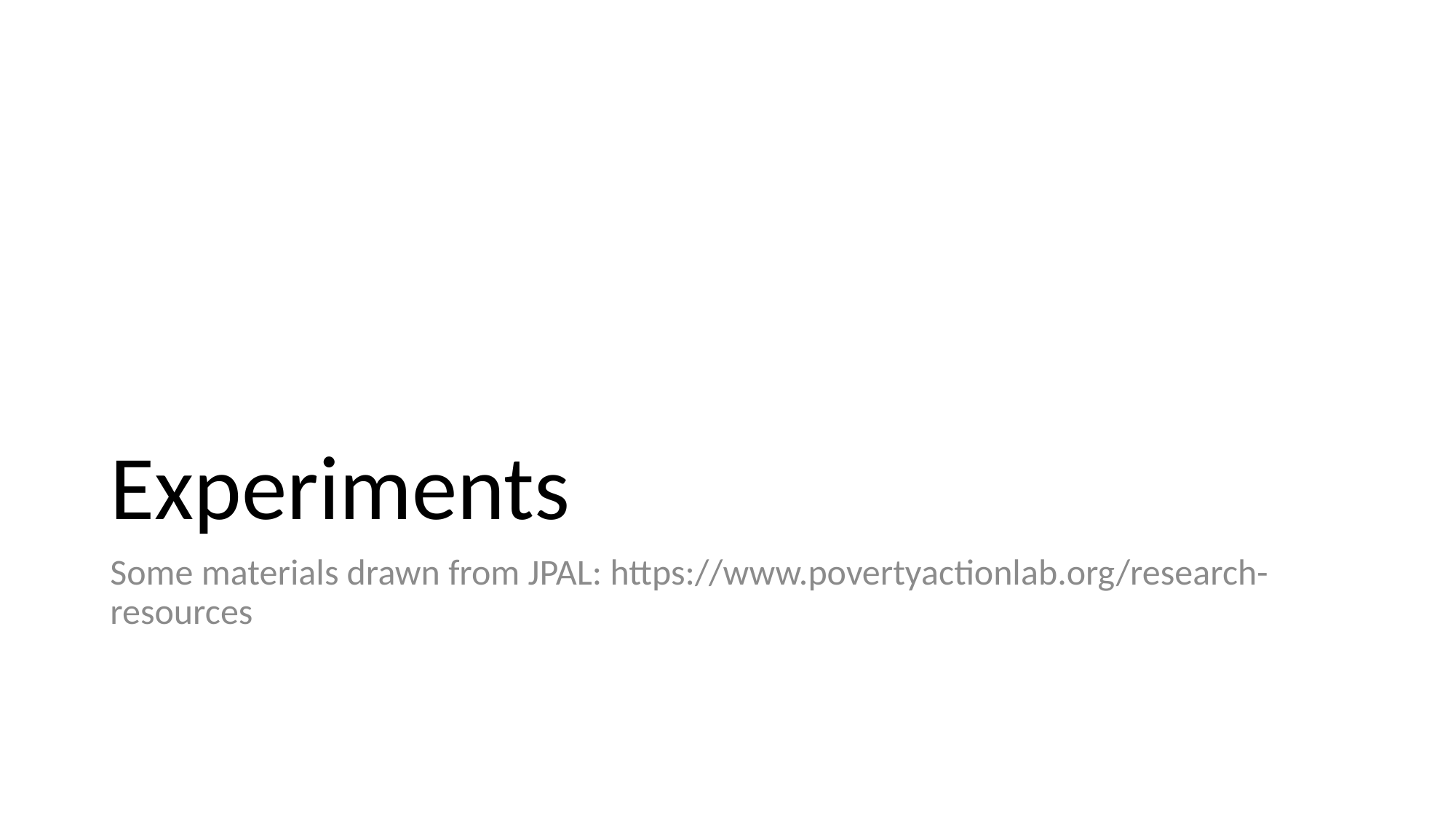

# Experiments
Some materials drawn from JPAL: https://www.povertyactionlab.org/research-resources